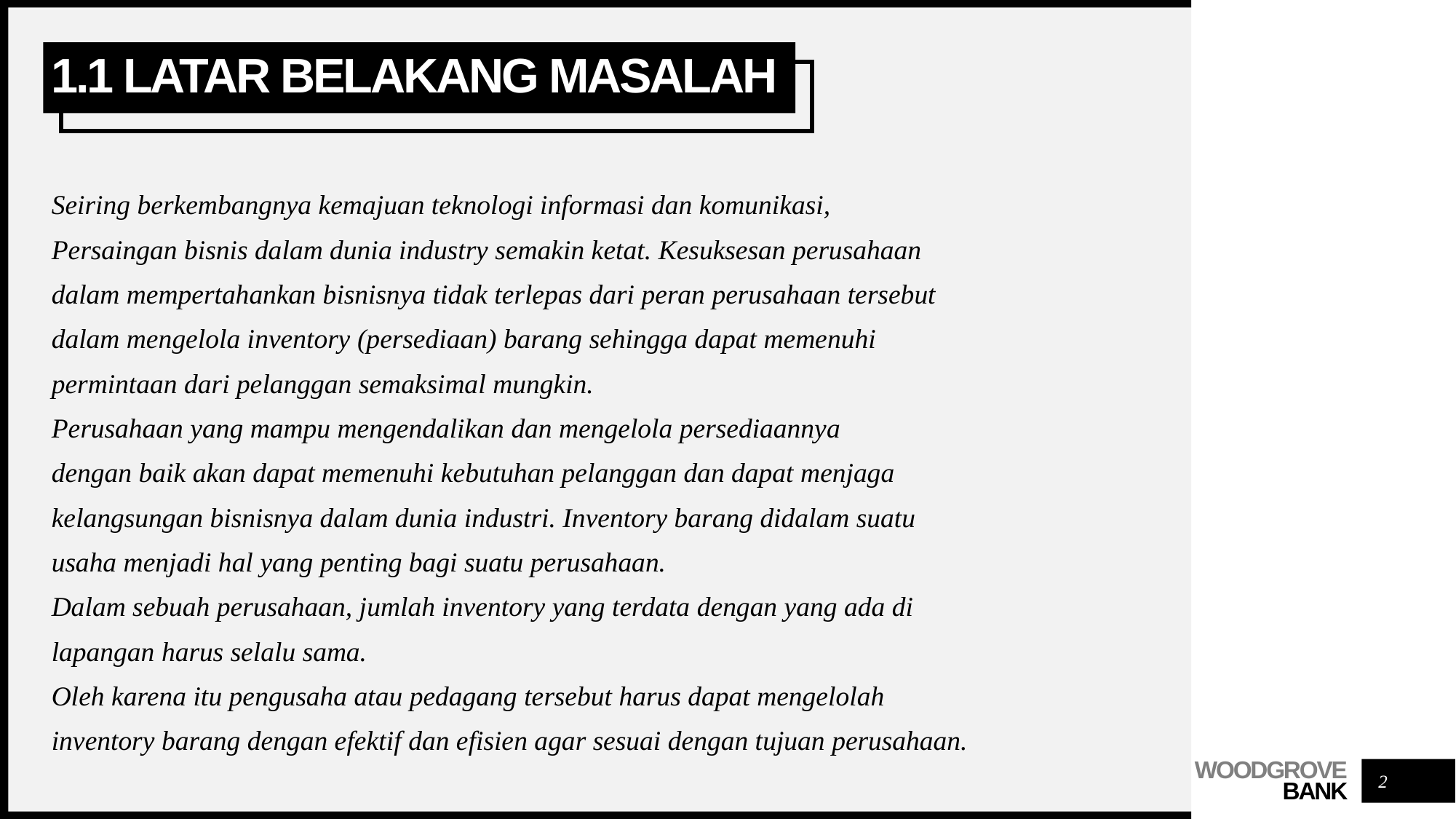

# 1.1 Latar Belakang masalah

Seiring berkembangnya kemajuan teknologi informasi dan komunikasi,
Persaingan bisnis dalam dunia industry semakin ketat. Kesuksesan perusahaan
dalam mempertahankan bisnisnya tidak terlepas dari peran perusahaan tersebut
dalam mengelola inventory (persediaan) barang sehingga dapat memenuhi
permintaan dari pelanggan semaksimal mungkin.
Perusahaan yang mampu mengendalikan dan mengelola persediaannya
dengan baik akan dapat memenuhi kebutuhan pelanggan dan dapat menjaga
kelangsungan bisnisnya dalam dunia industri. Inventory barang didalam suatu
usaha menjadi hal yang penting bagi suatu perusahaan.
Dalam sebuah perusahaan, jumlah inventory yang terdata dengan yang ada di
lapangan harus selalu sama.
Oleh karena itu pengusaha atau pedagang tersebut harus dapat mengelolah
inventory barang dengan efektif dan efisien agar sesuai dengan tujuan perusahaan.

2